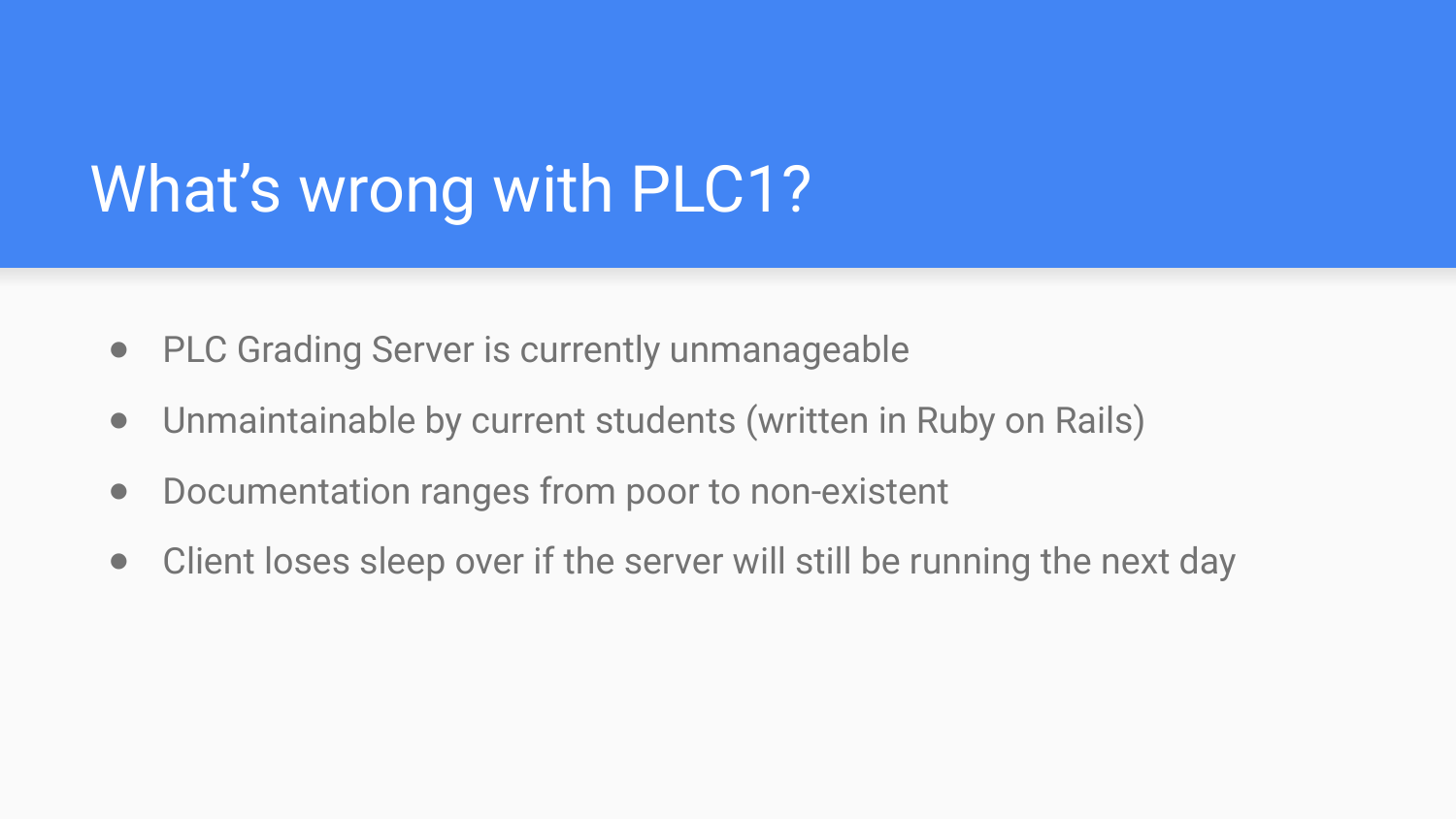

# What’s wrong with PLC1?
PLC Grading Server is currently unmanageable
Unmaintainable by current students (written in Ruby on Rails)
Documentation ranges from poor to non-existent
Client loses sleep over if the server will still be running the next day